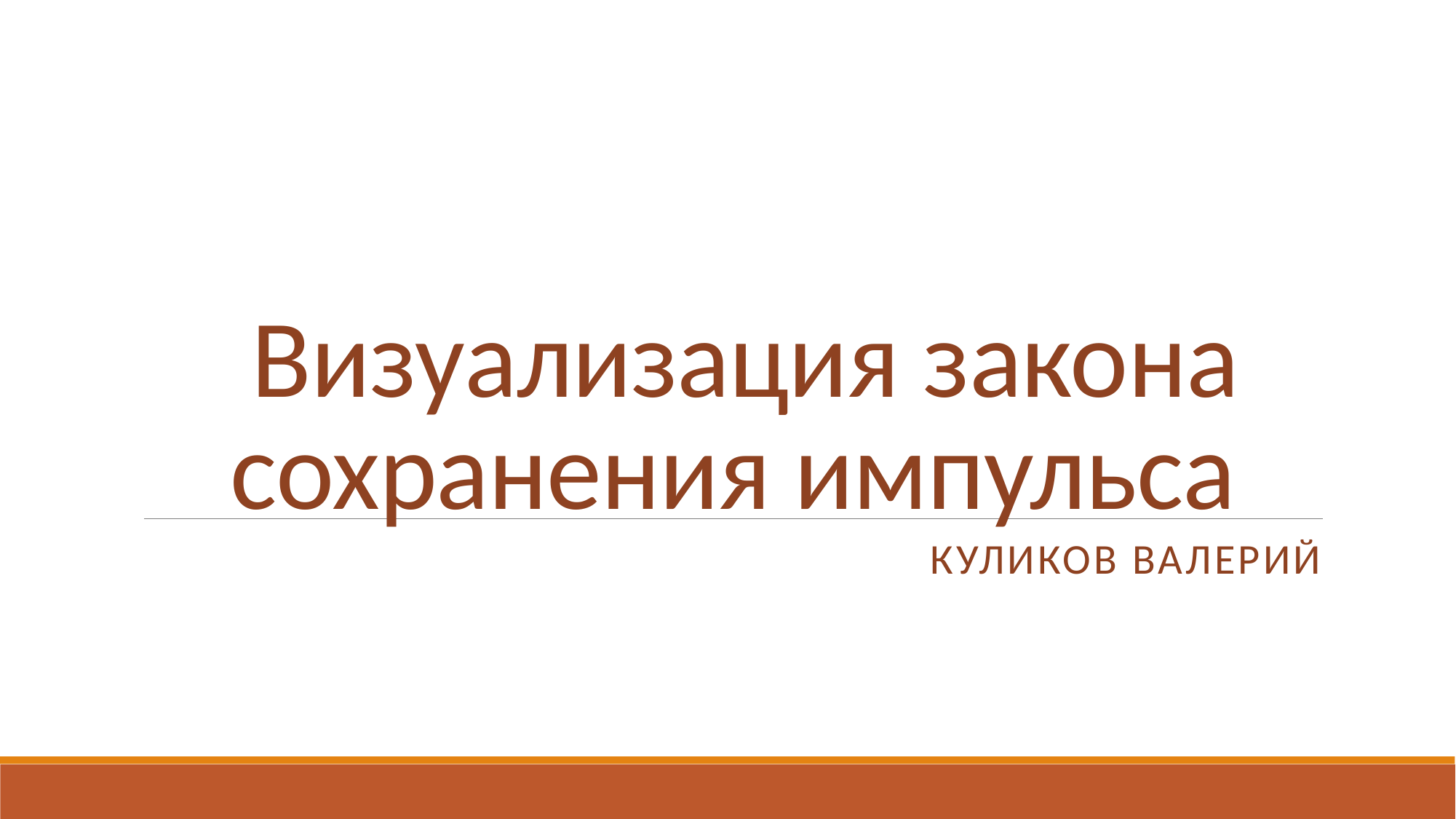

# Визуализация закона сохранения импульса
Куликов Валерий